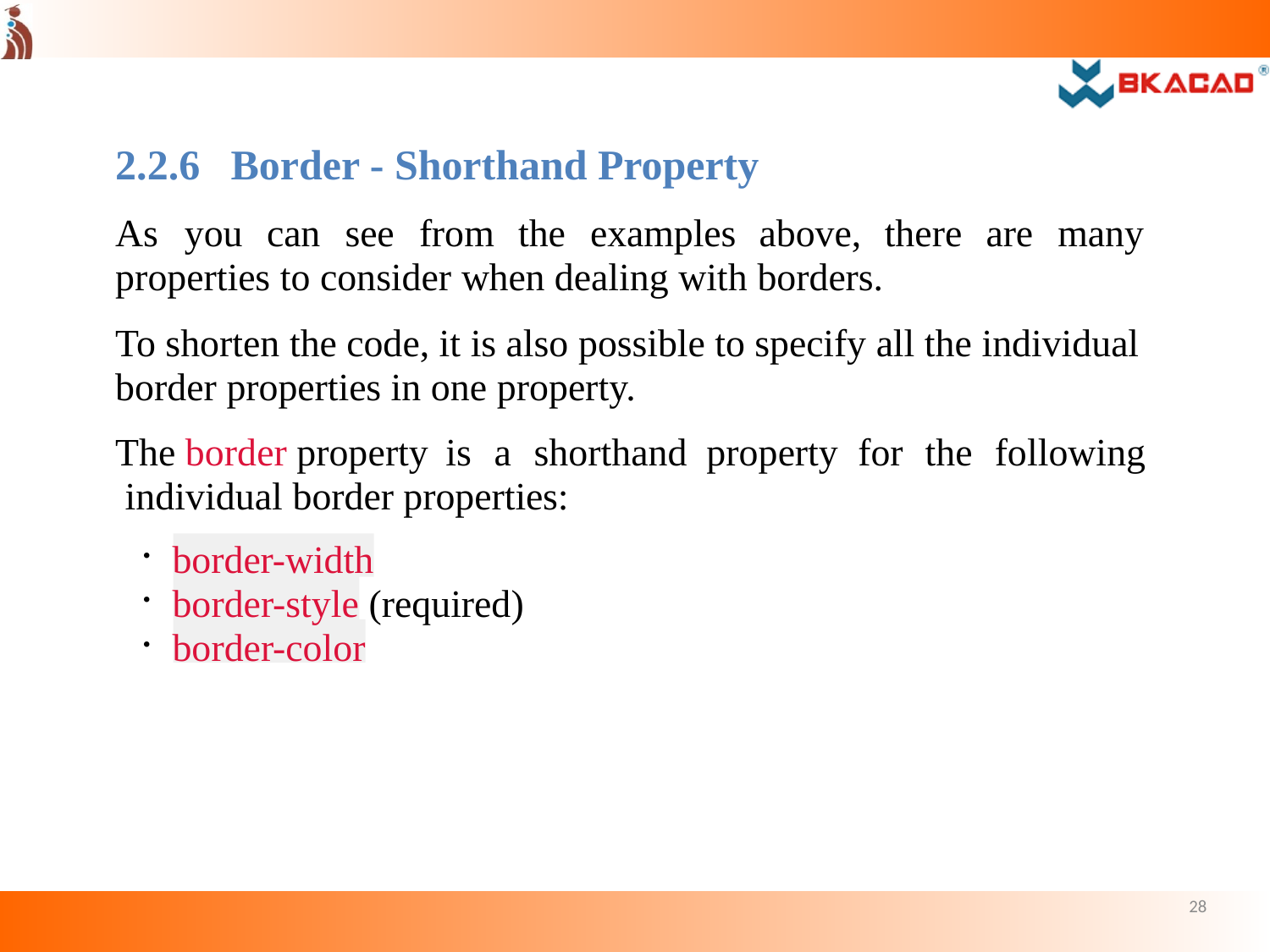

2.2.6
Border - Shorthand Property
As	you	can	see	from	the	examples	above,	there	are	many  properties to consider when dealing with borders.
To shorten the code, it is also possible to specify all the individual  border properties in one property.
The border property	is	a	shorthand	property	for	the	following  individual border properties:
border-width
border-style (required)
border-color

28